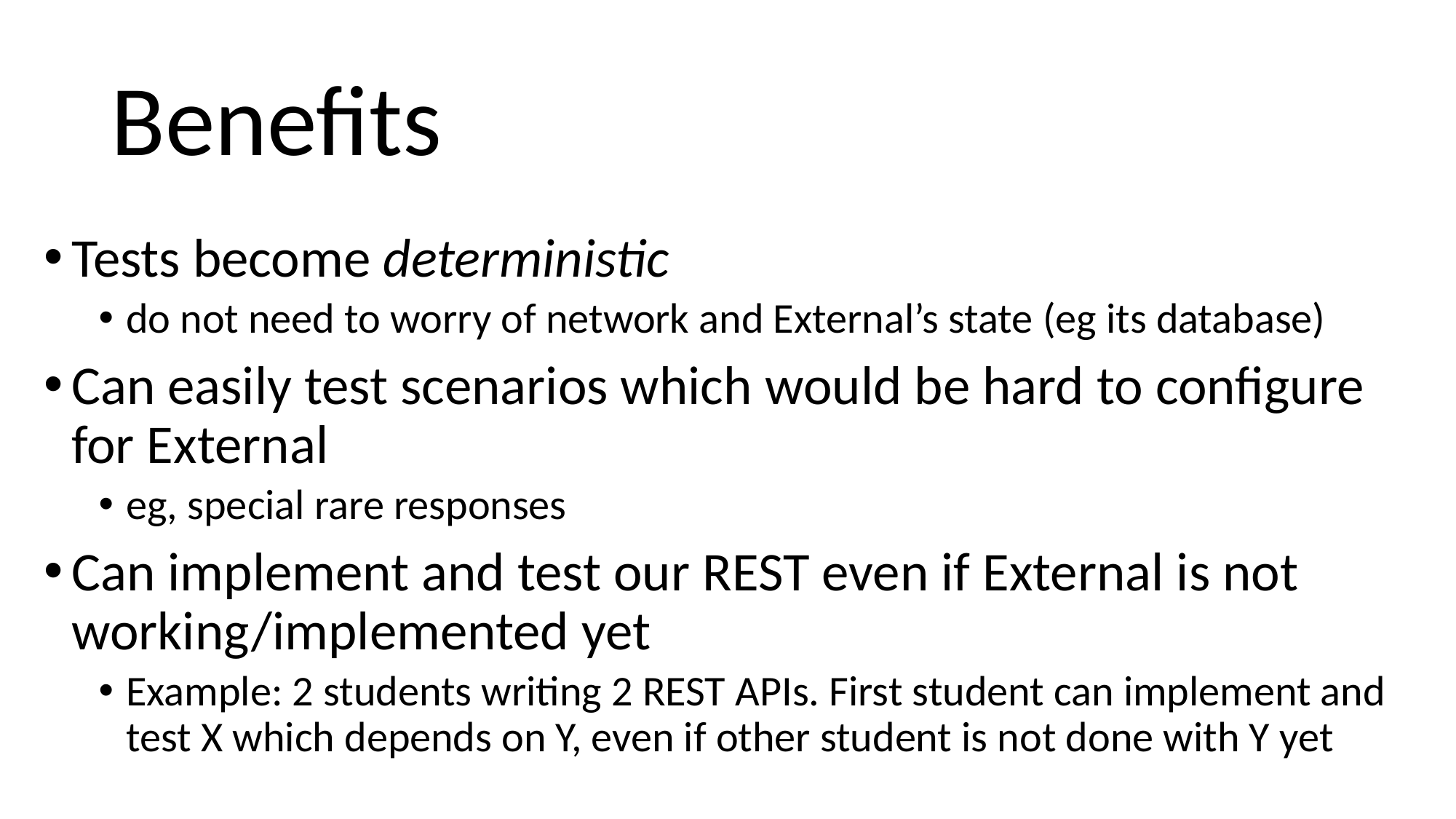

# Benefits
Tests become deterministic
do not need to worry of network and External’s state (eg its database)
Can easily test scenarios which would be hard to configure for External
eg, special rare responses
Can implement and test our REST even if External is not working/implemented yet
Example: 2 students writing 2 REST APIs. First student can implement and test X which depends on Y, even if other student is not done with Y yet